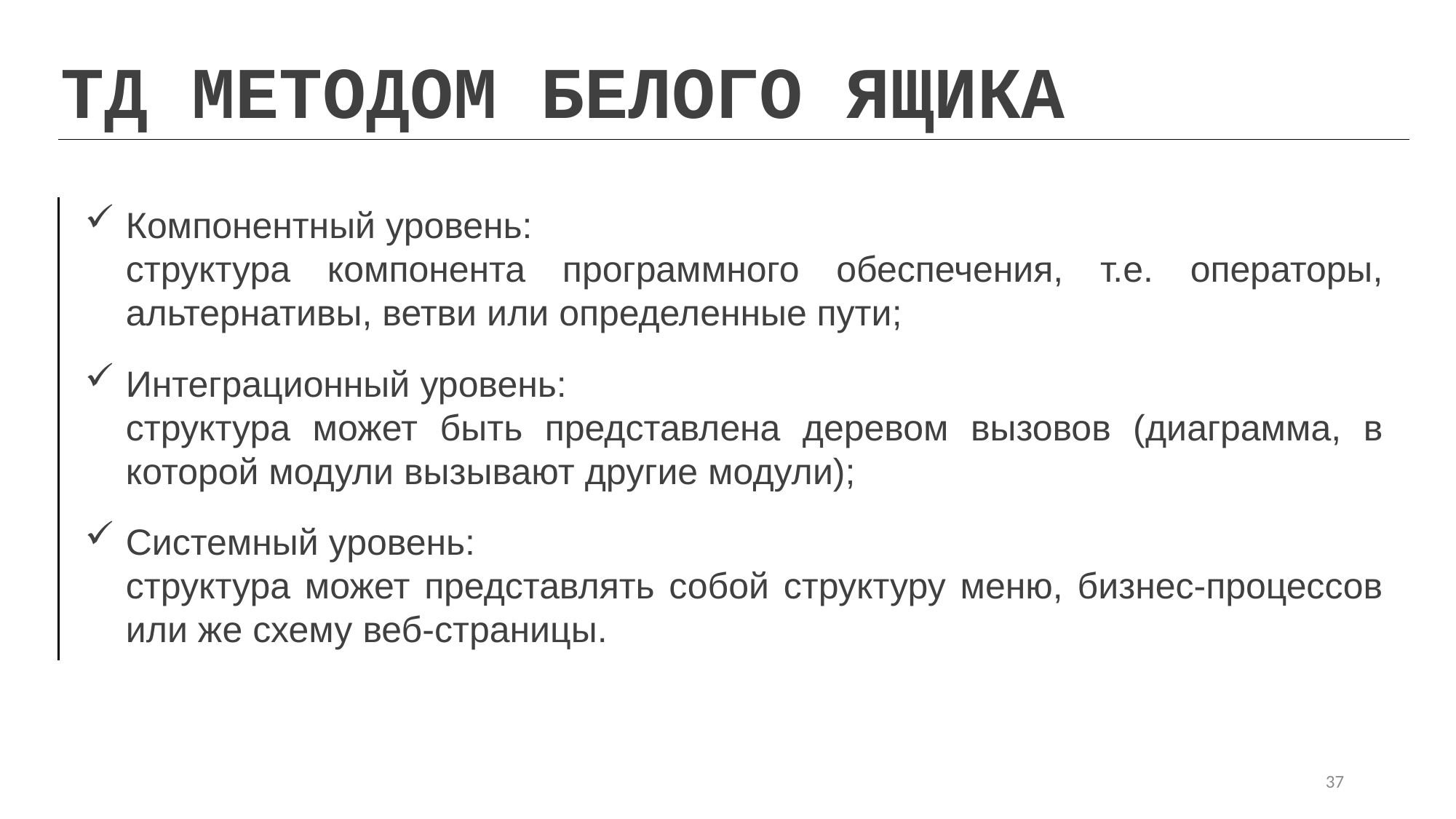

ТД МЕТОДОМ БЕЛОГО ЯЩИКА
Компонентный уровень:
структура компонента программного обеспечения, т.е. операторы, альтернативы, ветви или определенные пути;
Интеграционный уровень:
структура может быть представлена деревом вызовов (диаграмма, в которой модули вызывают другие модули);
Системный уровень:
структура может представлять собой структуру меню, бизнес-процессов или же схему веб-страницы.
37